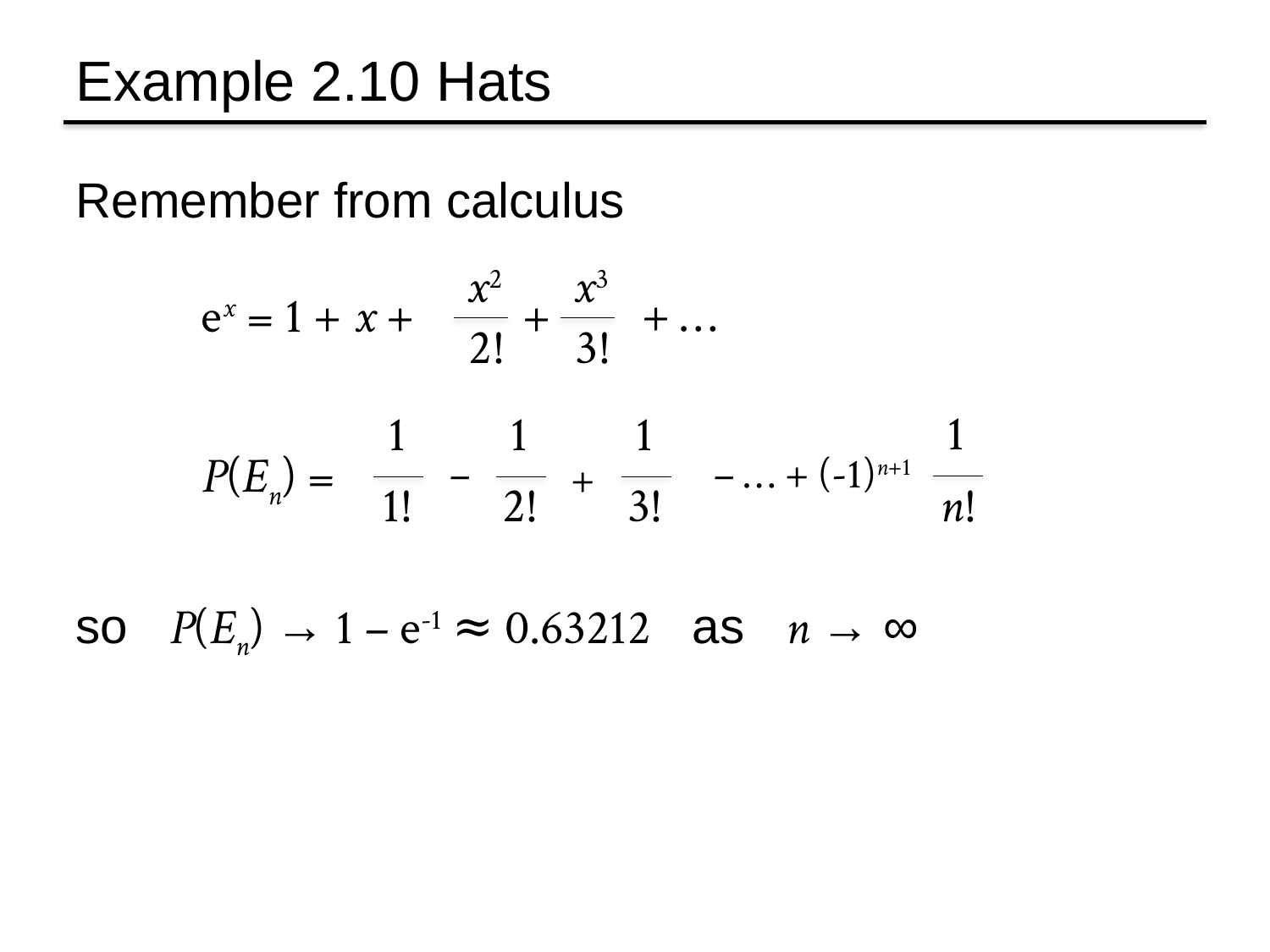

# Example 2.10 Hats
Remember from calculus
x2
2!
x3
3!
+ …
ex = 1 + x +
+
1
n!
1
1!
1
2!
1
3!
P(En) =
–
– … + (-1)n+1
+
so   P(En) → 1 – e-1 ≈ 0.63212   as   n → ∞